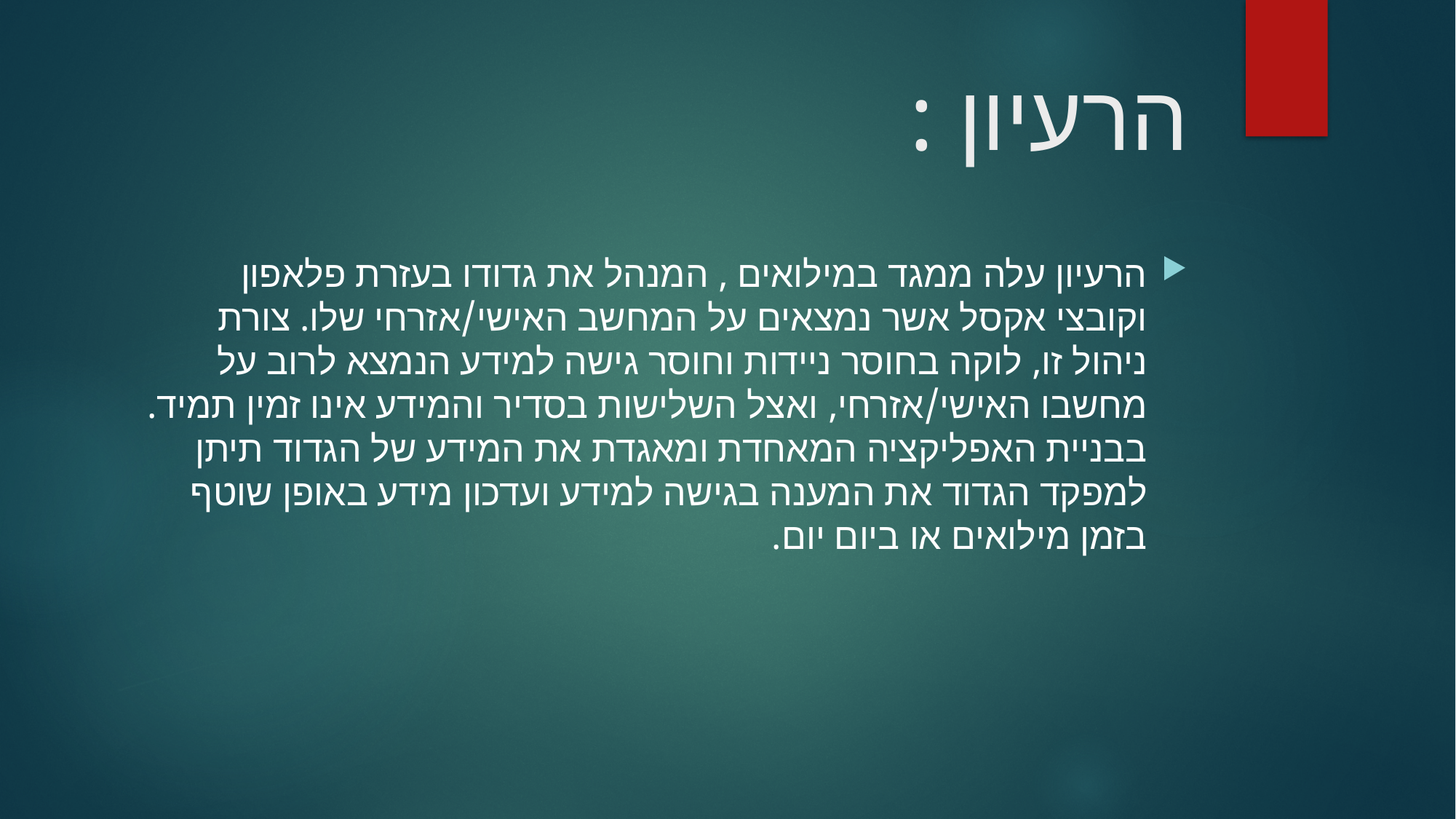

# הרעיון :
הרעיון עלה ממגד במילואים , המנהל את גדודו בעזרת פלאפון וקובצי אקסל אשר נמצאים על המחשב האישי/אזרחי שלו. צורת ניהול זו, לוקה בחוסר ניידות וחוסר גישה למידע הנמצא לרוב על מחשבו האישי/אזרחי, ואצל השלישות בסדיר והמידע אינו זמין תמיד.
בבניית האפליקציה המאחדת ומאגדת את המידע של הגדוד תיתן למפקד הגדוד את המענה בגישה למידע ועדכון מידע באופן שוטף בזמן מילואים או ביום יום.